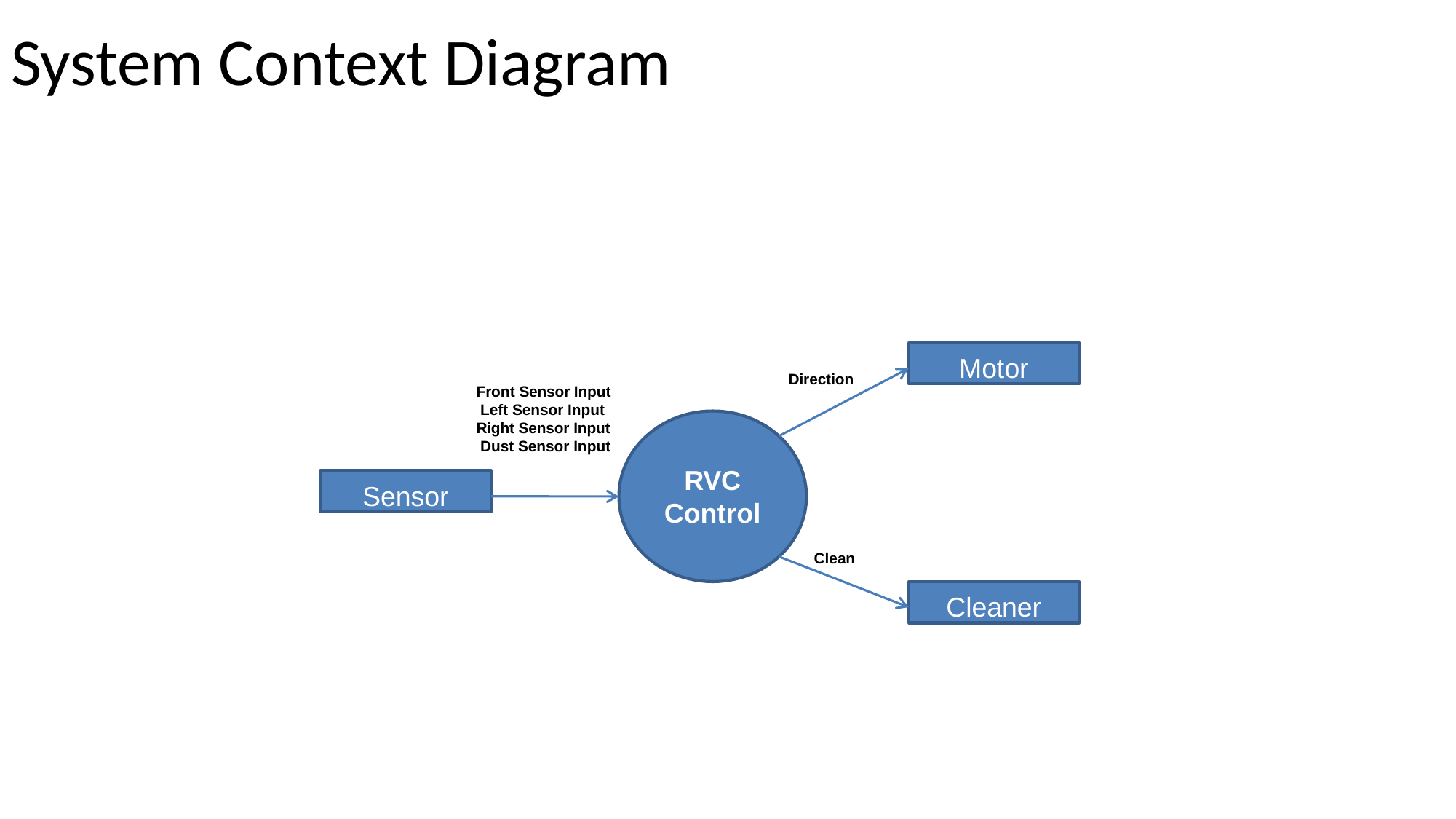

# System Context Diagram
Motor

Direction
Front Sensor Input  Left Sensor Input  Right Sensor Input  Dust Sensor Input

RVC
Control
Sensor
Clean
Cleaner